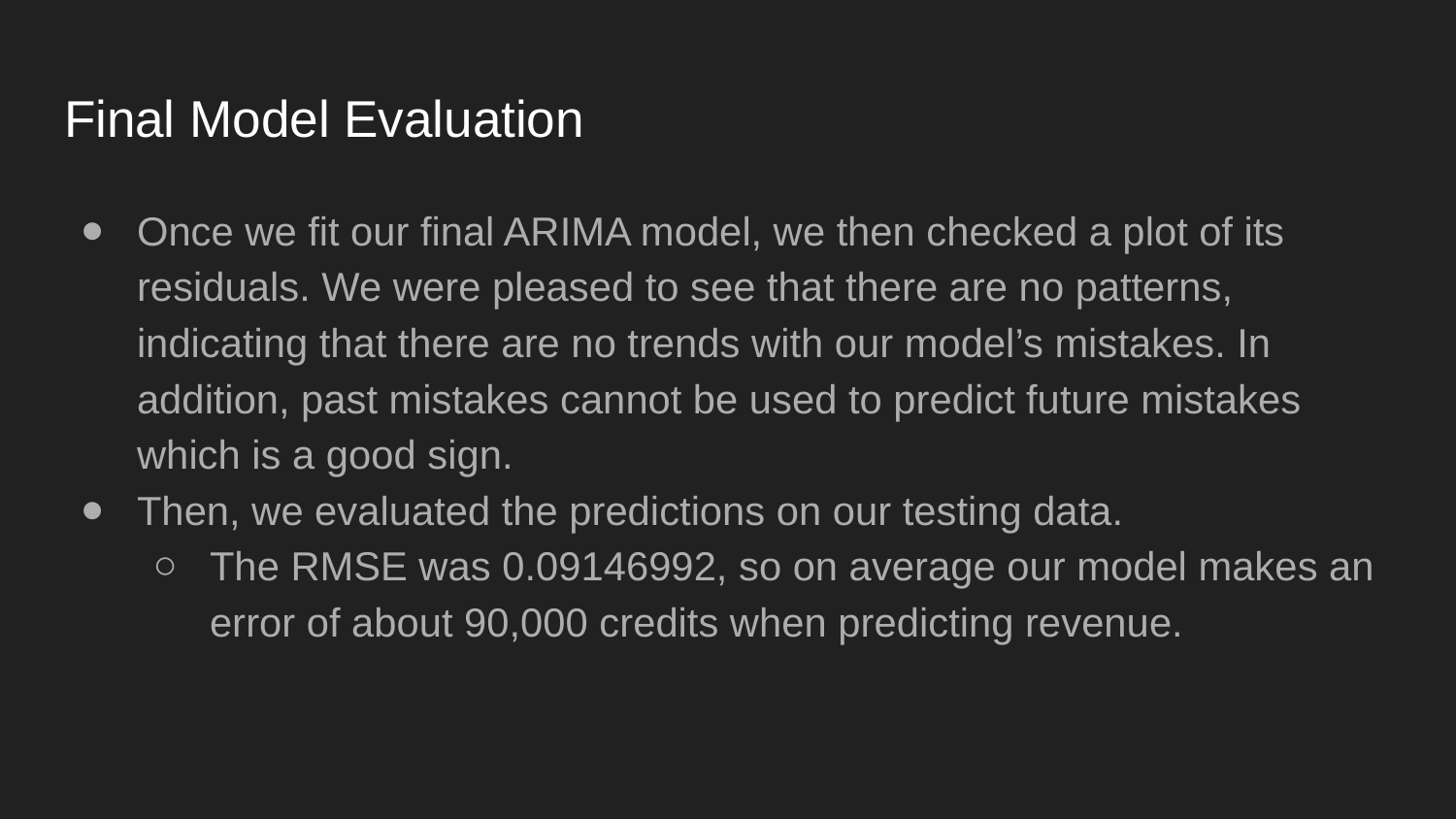

# Final Model Evaluation
Once we fit our final ARIMA model, we then checked a plot of its residuals. We were pleased to see that there are no patterns, indicating that there are no trends with our model’s mistakes. In addition, past mistakes cannot be used to predict future mistakes which is a good sign.
Then, we evaluated the predictions on our testing data.
The RMSE was 0.09146992, so on average our model makes an error of about 90,000 credits when predicting revenue.